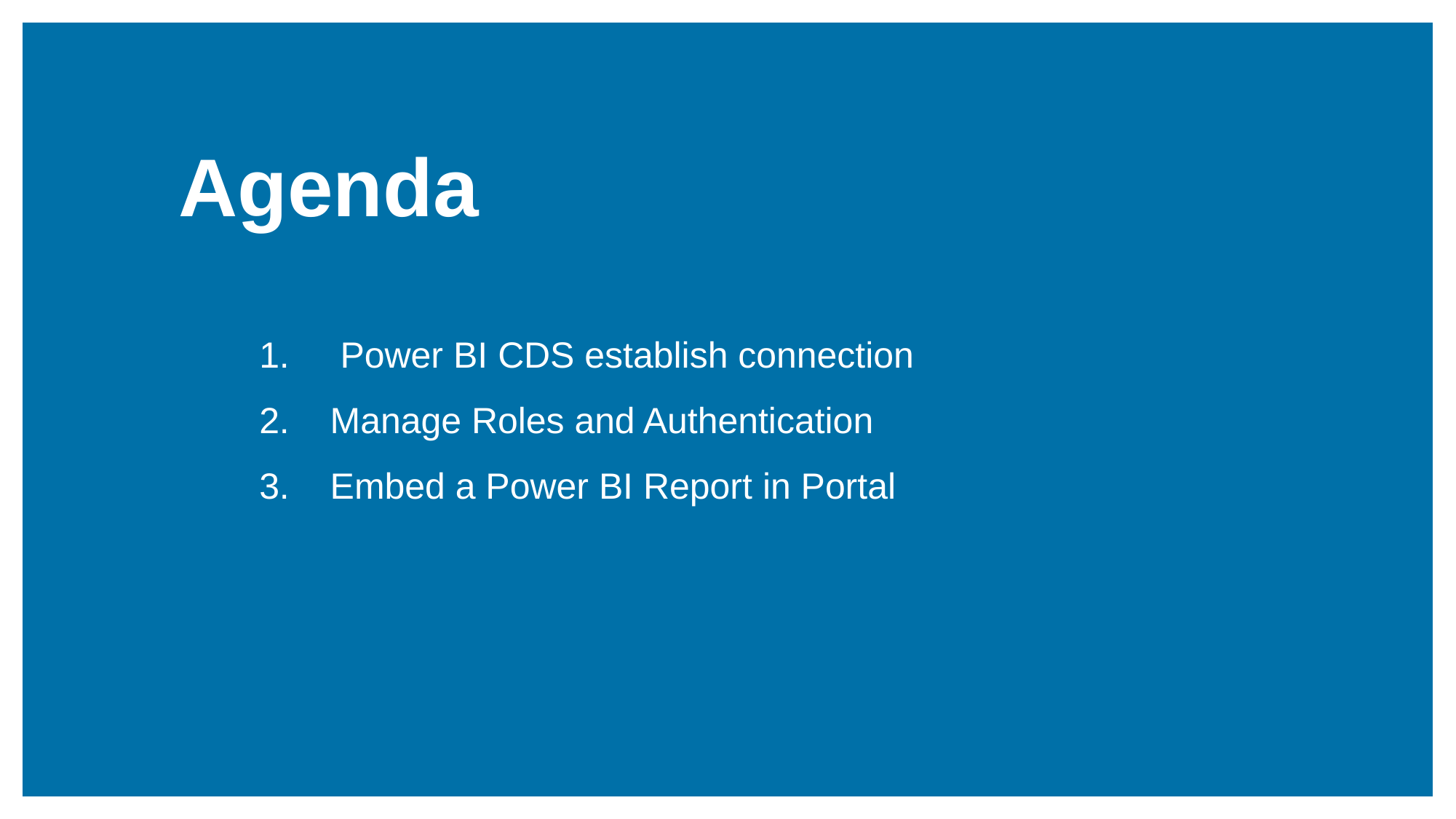

Agenda
1.     Power BI CDS establish connection
2.    Manage Roles and Authentication
3.    Embed a Power BI Report in Portal